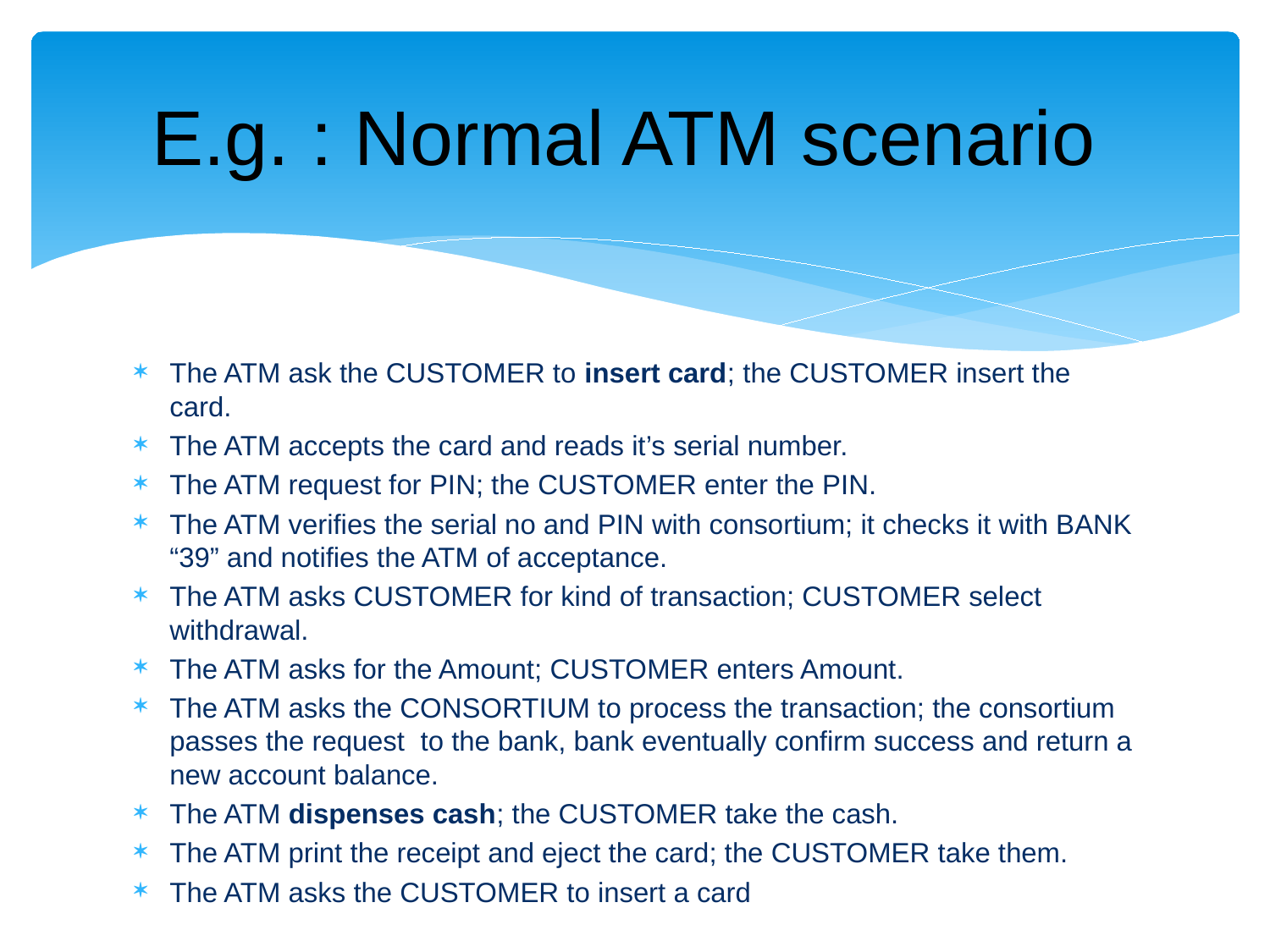

# E.g. : Normal ATM scenario
The ATM ask the CUSTOMER to insert card; the CUSTOMER insert the card.
The ATM accepts the card and reads it’s serial number.
The ATM request for PIN; the CUSTOMER enter the PIN.
The ATM verifies the serial no and PIN with consortium; it checks it with BANK “39” and notifies the ATM of acceptance.
The ATM asks CUSTOMER for kind of transaction; CUSTOMER select withdrawal.
The ATM asks for the Amount; CUSTOMER enters Amount.
The ATM asks the CONSORTIUM to process the transaction; the consortium passes the request  to the bank, bank eventually confirm success and return a new account balance.
The ATM dispenses cash; the CUSTOMER take the cash.
The ATM print the receipt and eject the card; the CUSTOMER take them.
The ATM asks the CUSTOMER to insert a card